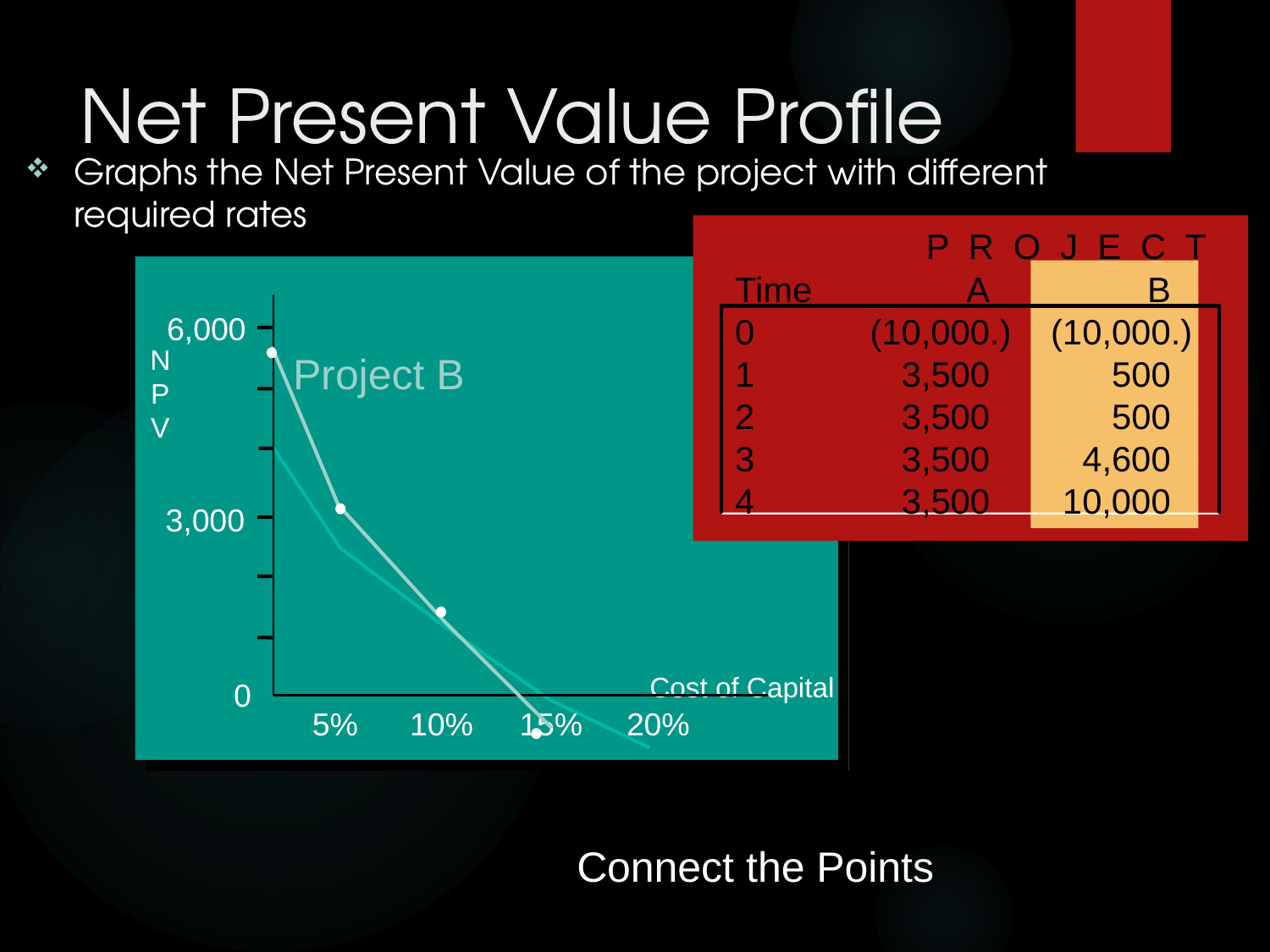

# Net Present Value Profile
Graphs the Net Present Value of the project with different required rates

P  R  O  J  E  C  T

Time	A	B
0	(10,000.)	 (10,000.)
1	3,500	500
2	3,500	500
3	3,500	4,600
4	3,500	10,000

6,000

N
P
V
Project B

3,000
Cost of Capital
0
5%
10%
15%
20%

Connect the Points